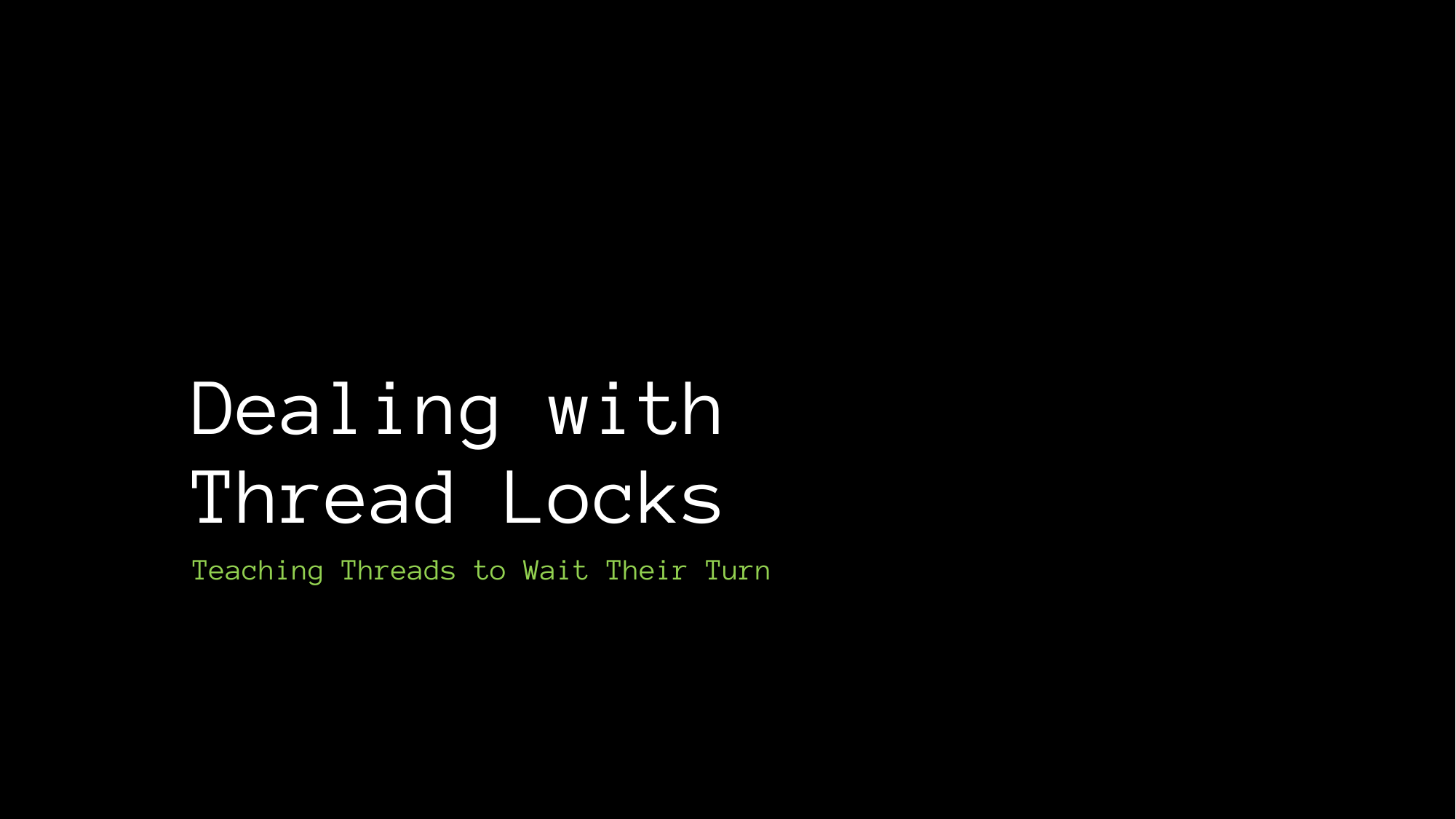

# Dealing with Thread Locks
Teaching Threads to Wait Their Turn